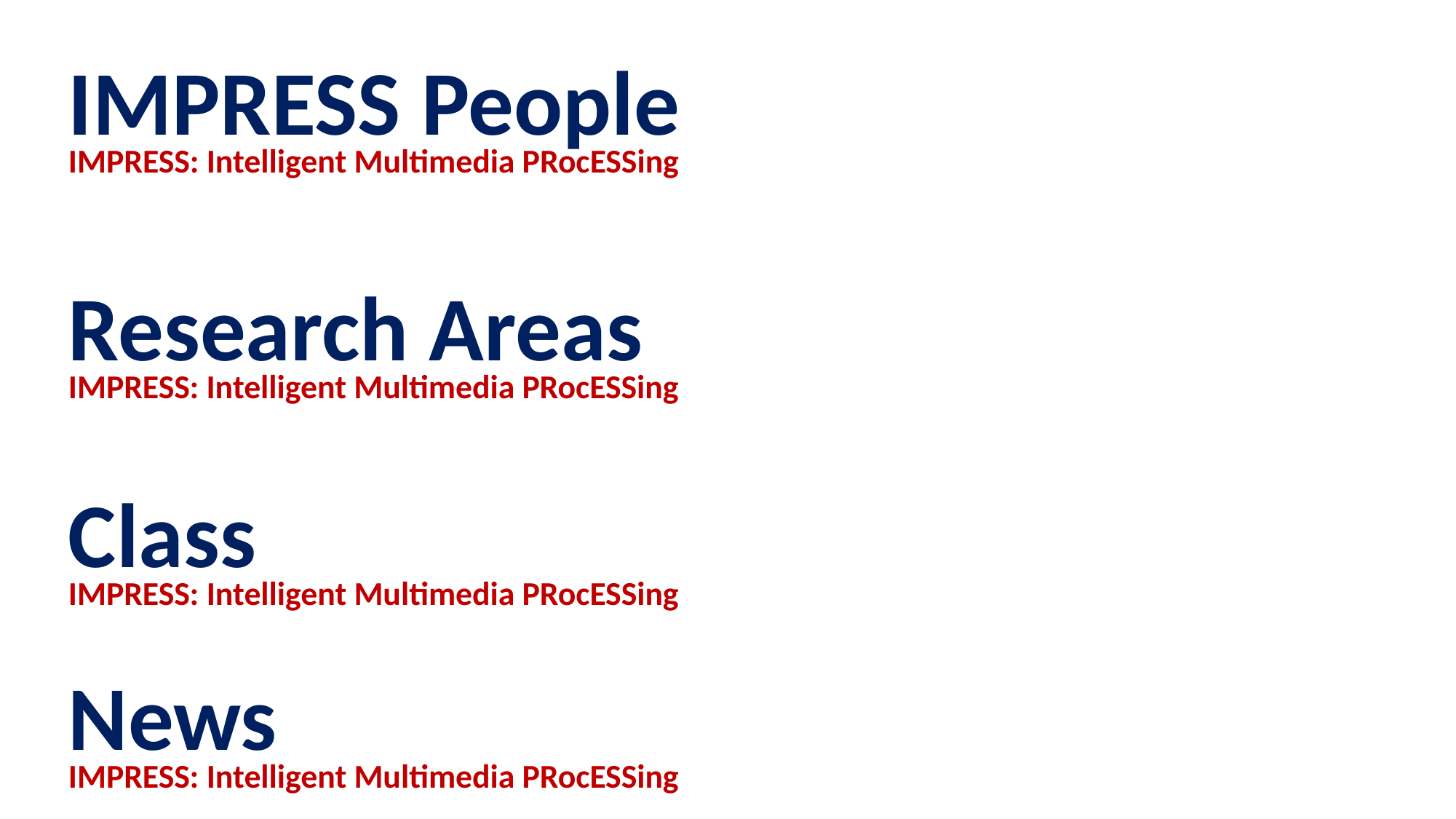

# IMPRESS People IMPRESS: Intelligent Multimedia PRocESSing
Research Areas
IMPRESS: Intelligent Multimedia PRocESSing

Class
IMPRESS: Intelligent Multimedia PRocESSing
News
IMPRESS: Intelligent Multimedia PRocESSing